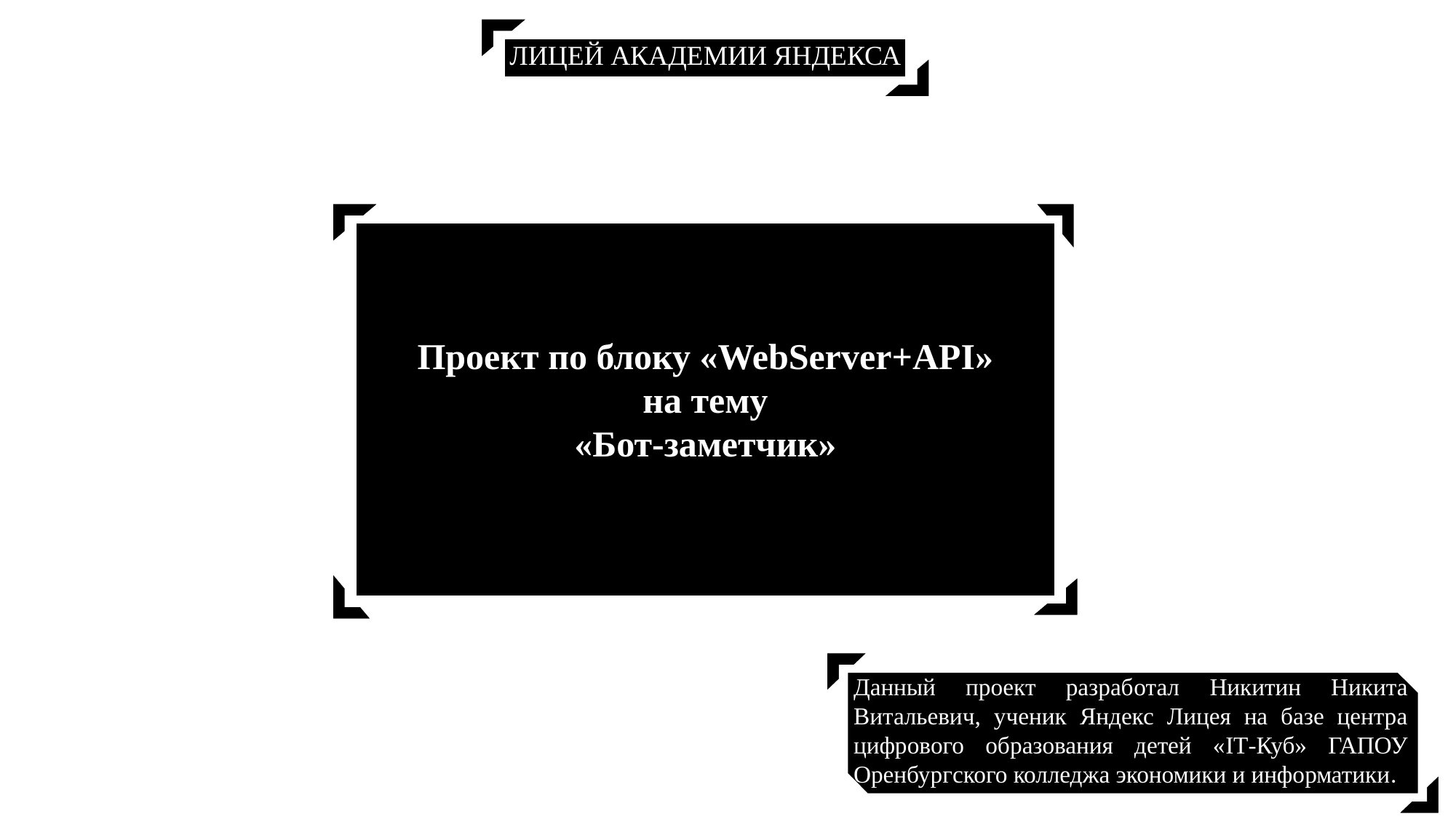

# ЛИЦЕЙ АКАДЕМИИ ЯНДЕКСА

Проект по блоку «WebServer+API»
на тему
«Бот-заметчик»

Данный проект разработал Никитин Никита Витальевич, ученик Яндекс Лицея на базе центра цифрового образования детей «IT-Куб» ГАПОУ Оренбургского колледжа экономики и информатики.